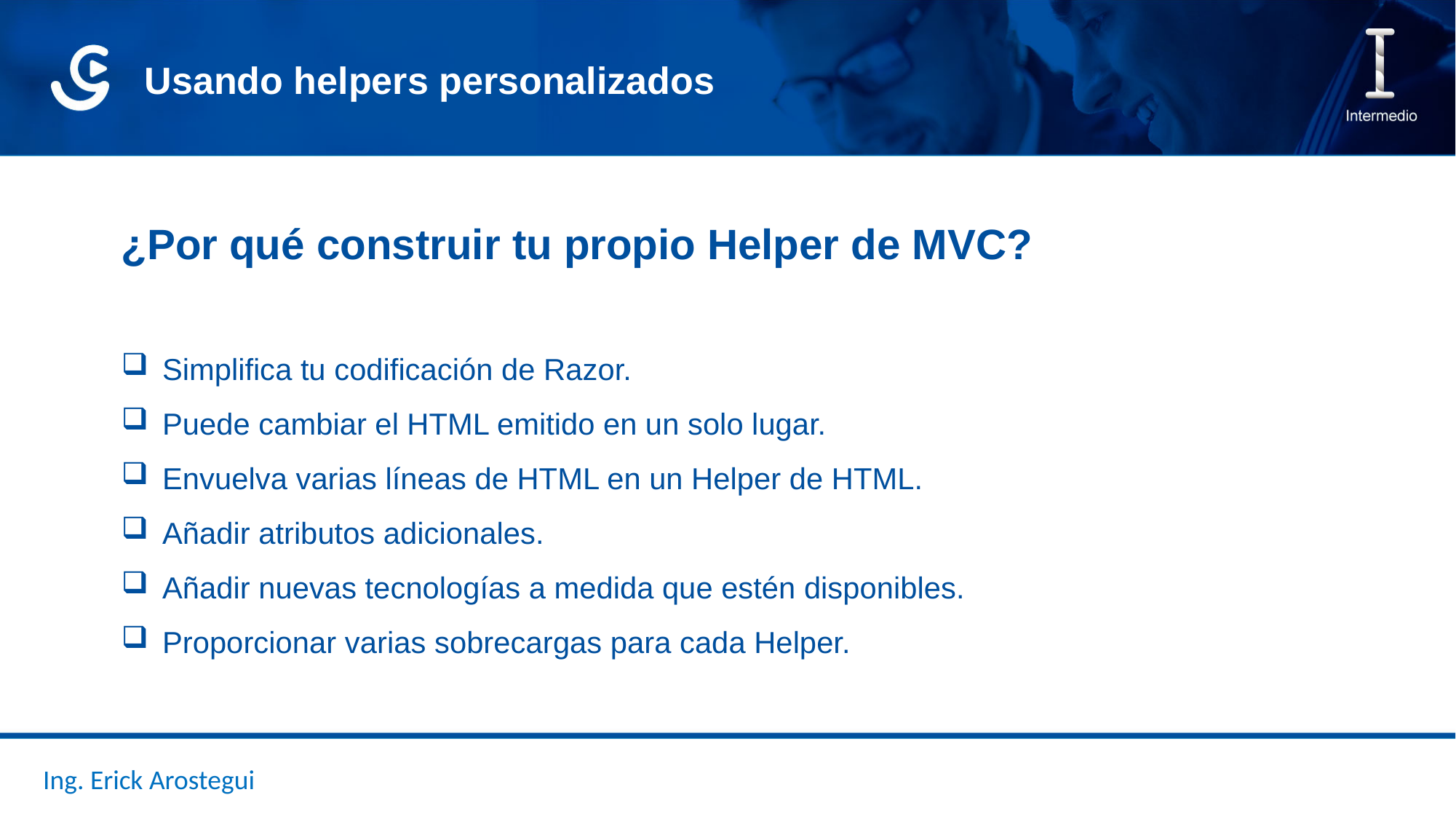

Usando helpers personalizados
¿Por qué construir tu propio Helper de MVC?
Simplifica tu codificación de Razor.
Puede cambiar el HTML emitido en un solo lugar.
Envuelva varias líneas de HTML en un Helper de HTML.
Añadir atributos adicionales.
Añadir nuevas tecnologías a medida que estén disponibles.
Proporcionar varias sobrecargas para cada Helper.